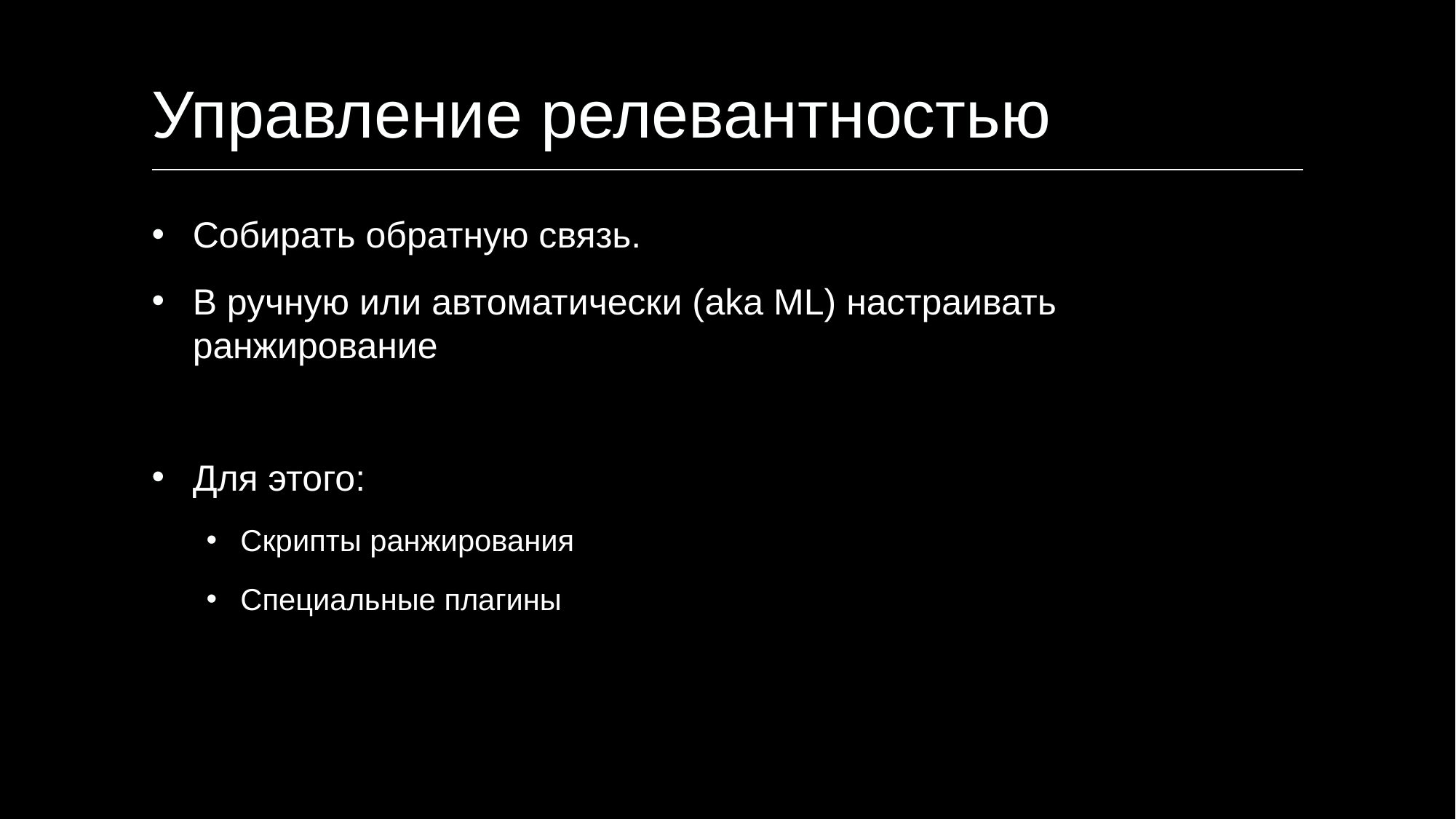

# Управление релевантностью
Собирать обратную связь.
В ручную или автоматически (aka ML) настраивать ранжирование

Для этого:
Скрипты ранжирования
Специальные плагины